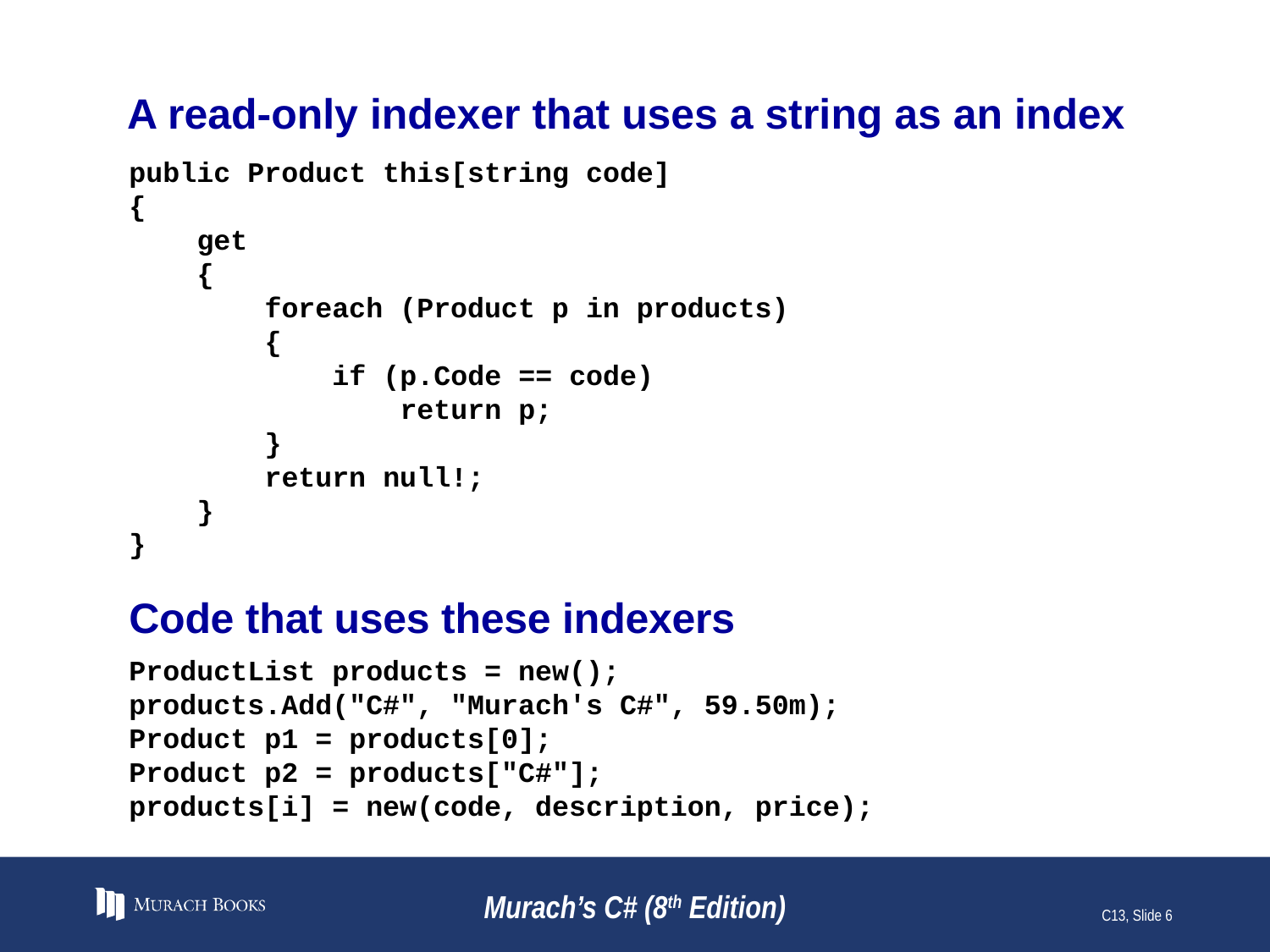

# A read-only indexer that uses a string as an index
public Product this[string code]
{
    get
    {
        foreach (Product p in products)
        {
            if (p.Code == code)
                return p;
        }
        return null!;
    }
}
Code that uses these indexers
ProductList products = new();
products.Add("C#", "Murach's C#", 59.50m);
Product p1 = products[0];
Product p2 = products["C#"];
products[i] = new(code, description, price);

Murach’s C# (8th Edition)

C13, Slide 6